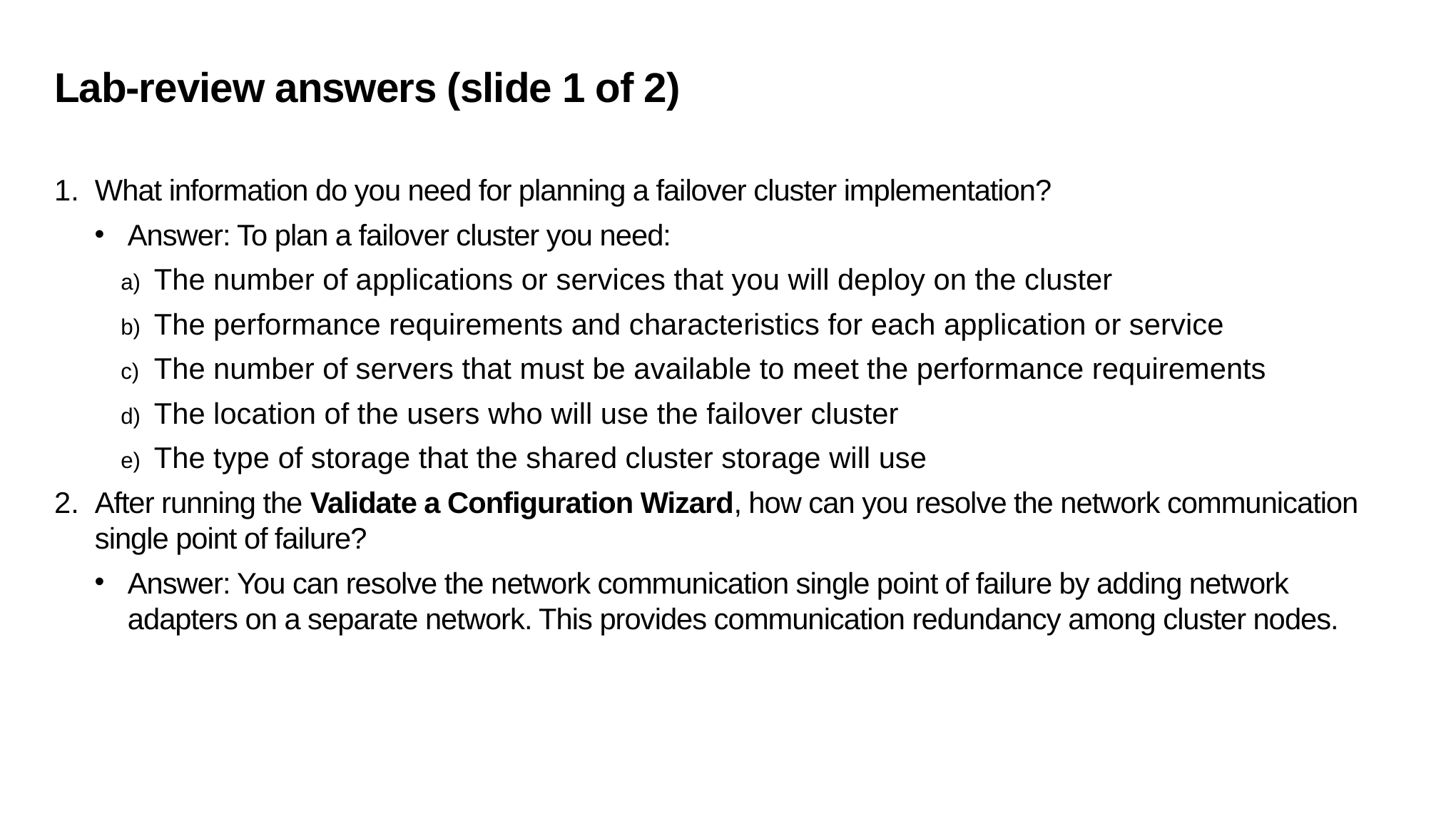

# Lab-review answers (slide 1 of 2)
What information do you need for planning a failover cluster implementation?
Answer: To plan a failover cluster you need:
The number of applications or services that you will deploy on the cluster
The performance requirements and characteristics for each application or service
The number of servers that must be available to meet the performance requirements
The location of the users who will use the failover cluster
The type of storage that the shared cluster storage will use
After running the Validate a Configuration Wizard, how can you resolve the network communication single point of failure?
Answer: You can resolve the network communication single point of failure by adding network adapters on a separate network. This provides communication redundancy among cluster nodes.